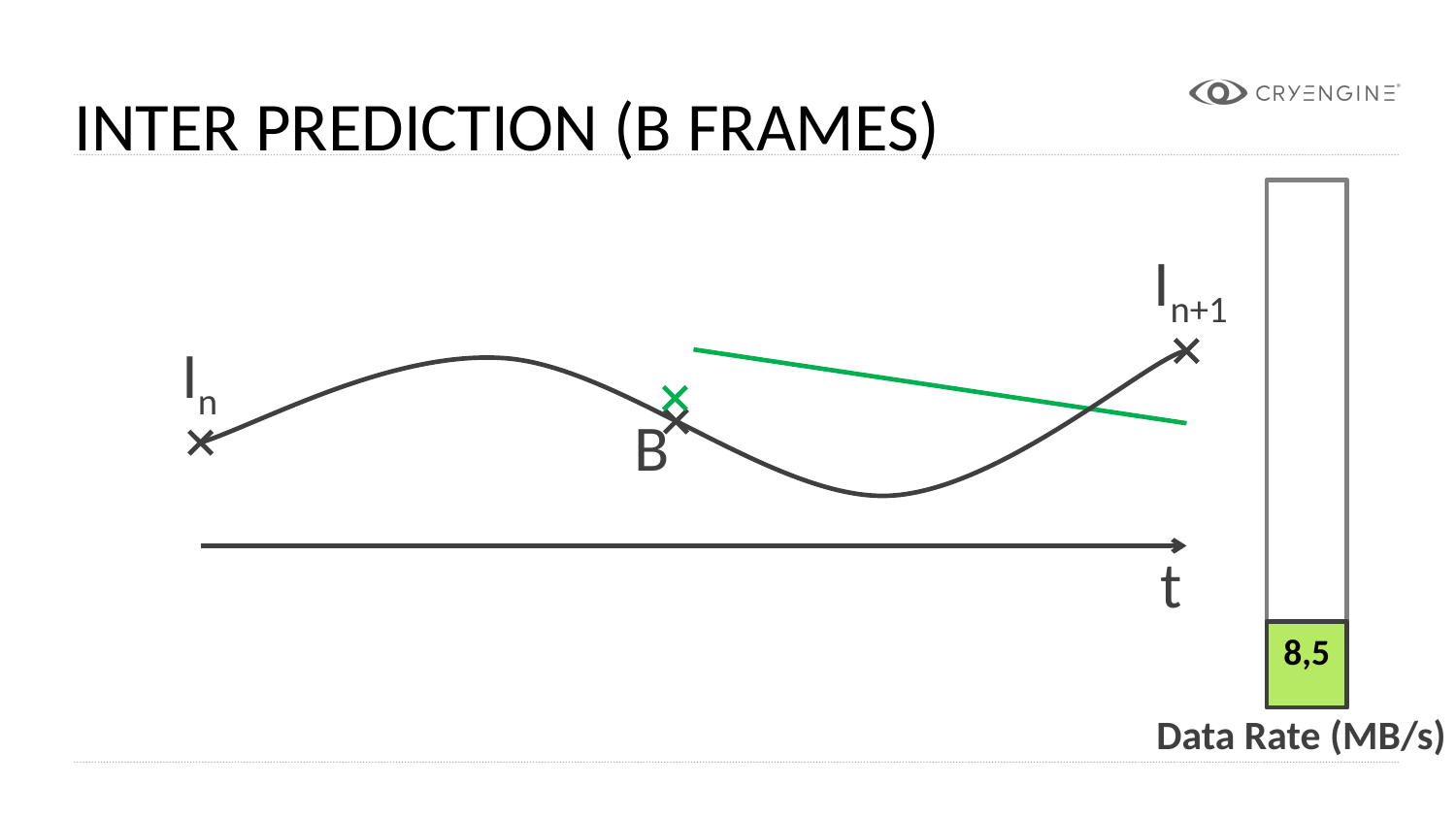

Inter Prediction (B Frames)

In+1
In

B
t
8,5
Data Rate (MB/s)